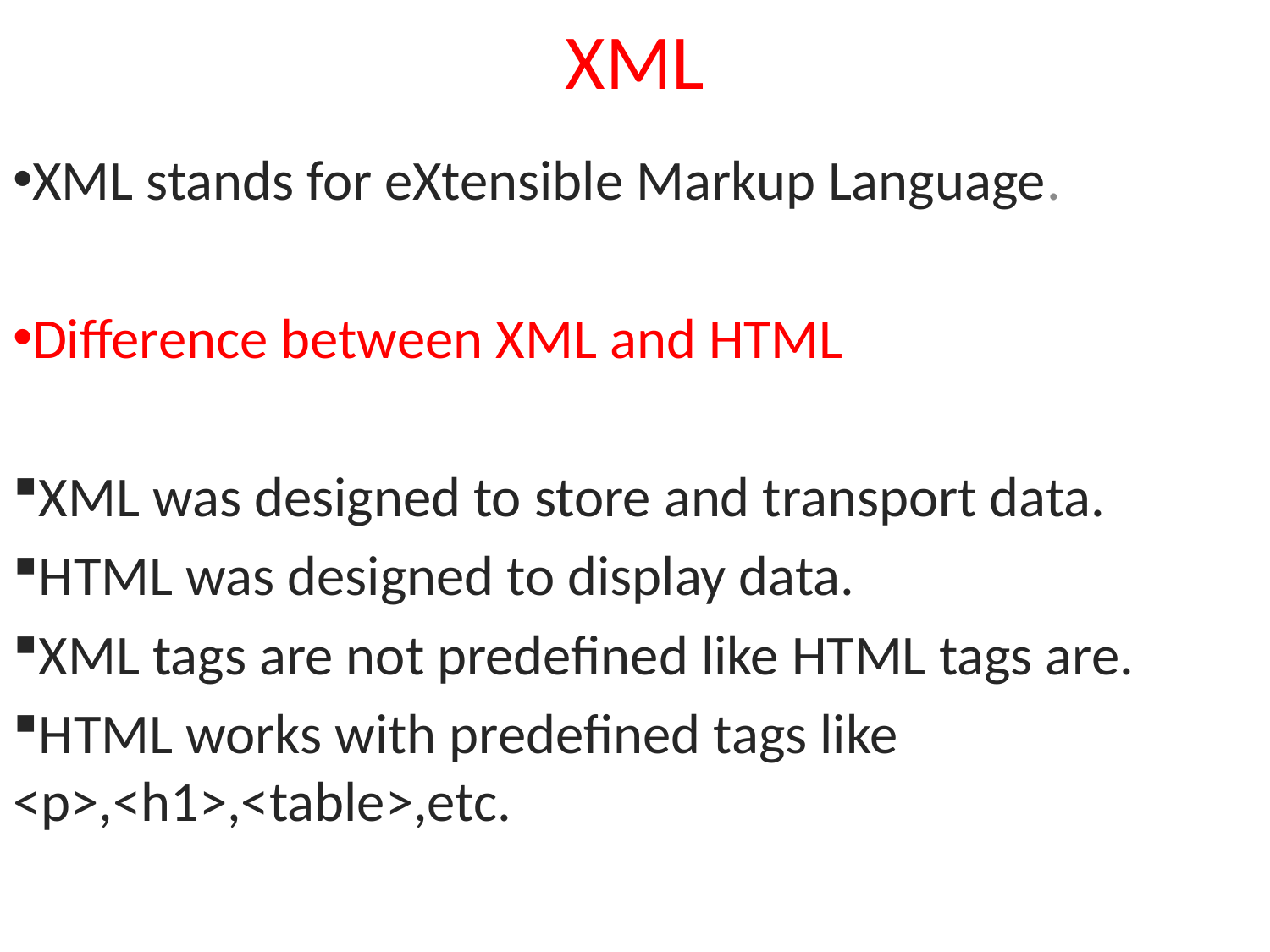

# XML
XML stands for eXtensible Markup Language.

Difference between XML and HTML

XML was designed to store and transport data.
HTML was designed to display data.
XML tags are not predefined like HTML tags are.
HTML works with predefined tags like   <p>,<h1>,<table>,etc.